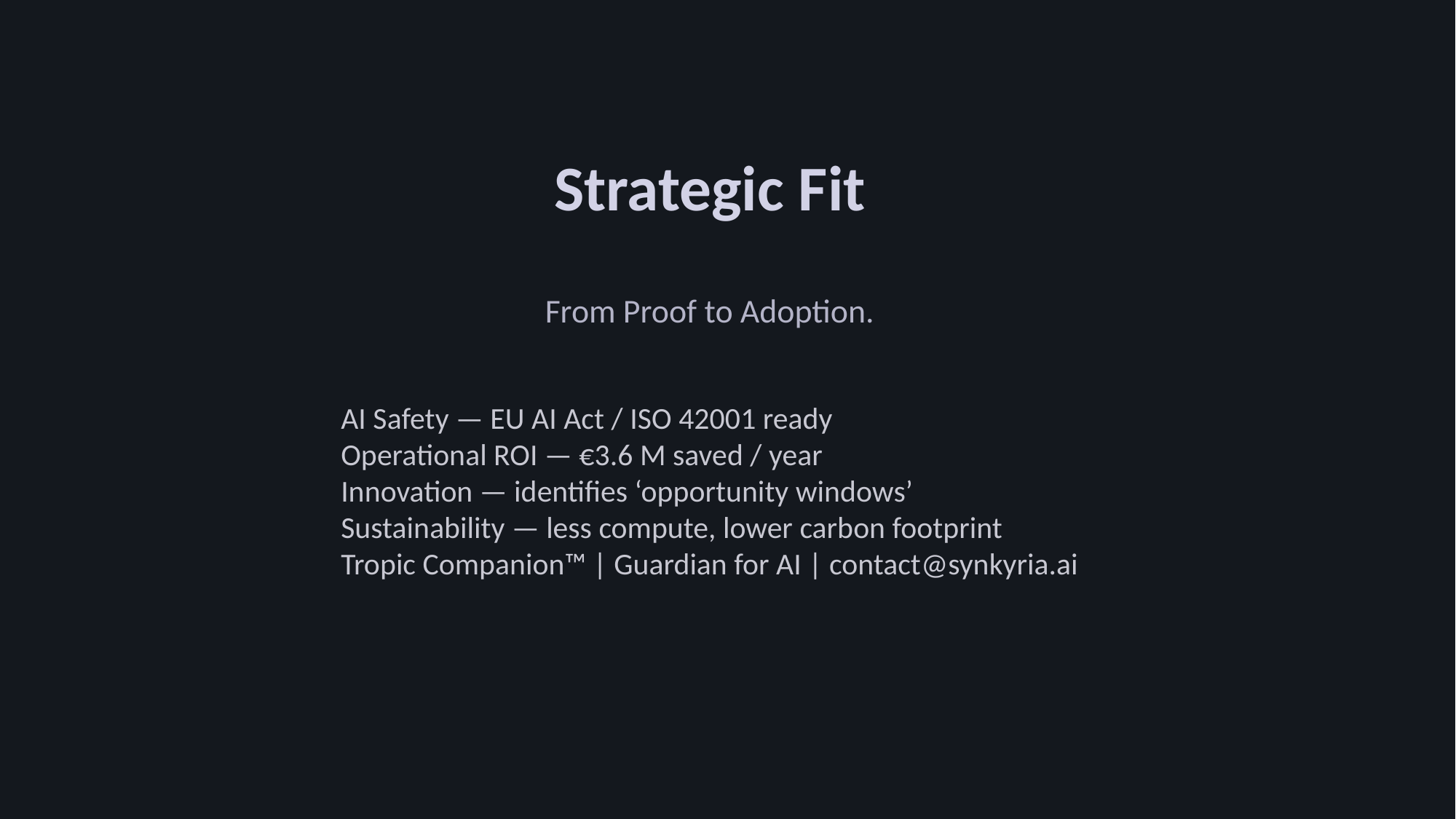

Strategic Fit

From Proof to Adoption.

AI Safety — EU AI Act / ISO 42001 ready
Operational ROI — €3.6 M saved / year
Innovation — identifies ‘opportunity windows’
Sustainability — less compute, lower carbon footprint
Tropic Companion™ | Guardian for AI | contact@synkyria.ai